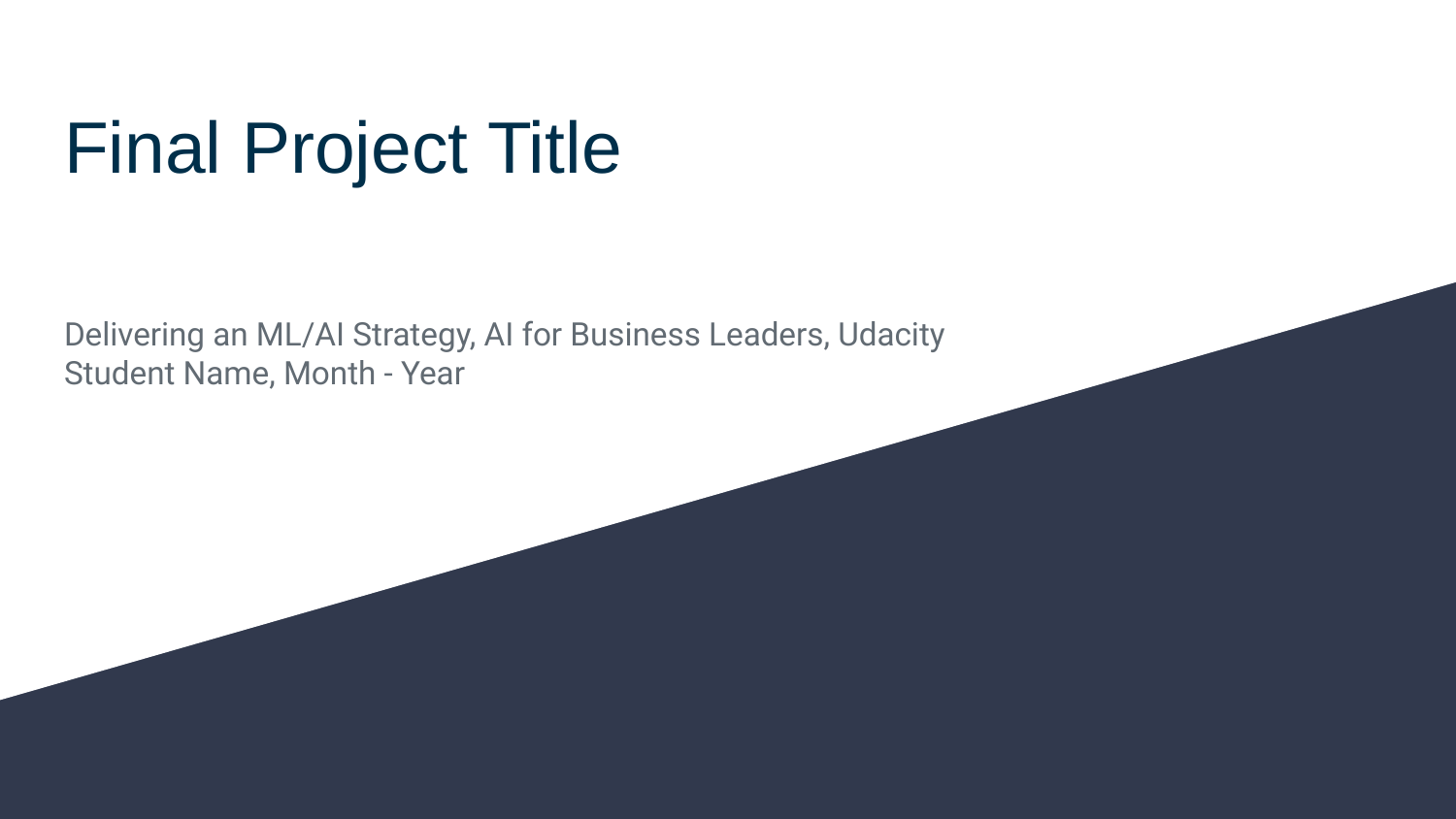

# Final Project Title
Delivering an ML/AI Strategy, AI for Business Leaders, Udacity
Student Name, Month - Year